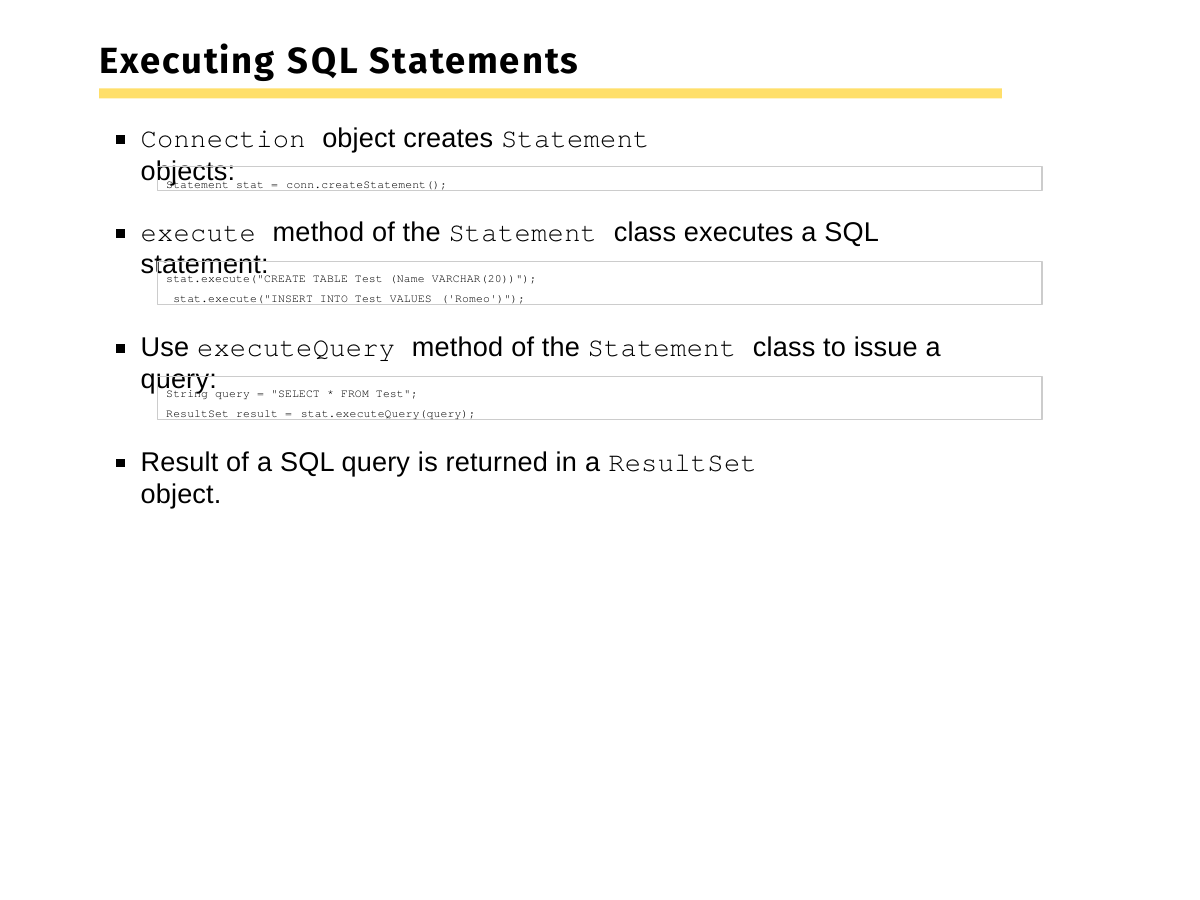

# Executing SQL Statements
Connection object creates Statement objects:

Statement stat = conn.createStatement();
execute method of the Statement class executes a SQL statement:

stat.execute("CREATE TABLE Test (Name VARCHAR(20))");  stat.execute("INSERT INTO Test VALUES ('Romeo')");
Use executeQuery method of the Statement class to issue a query:

String query = "SELECT * FROM Test";  ResultSet result = stat.executeQuery(query);
Result of a SQL query is returned in a ResultSet object.